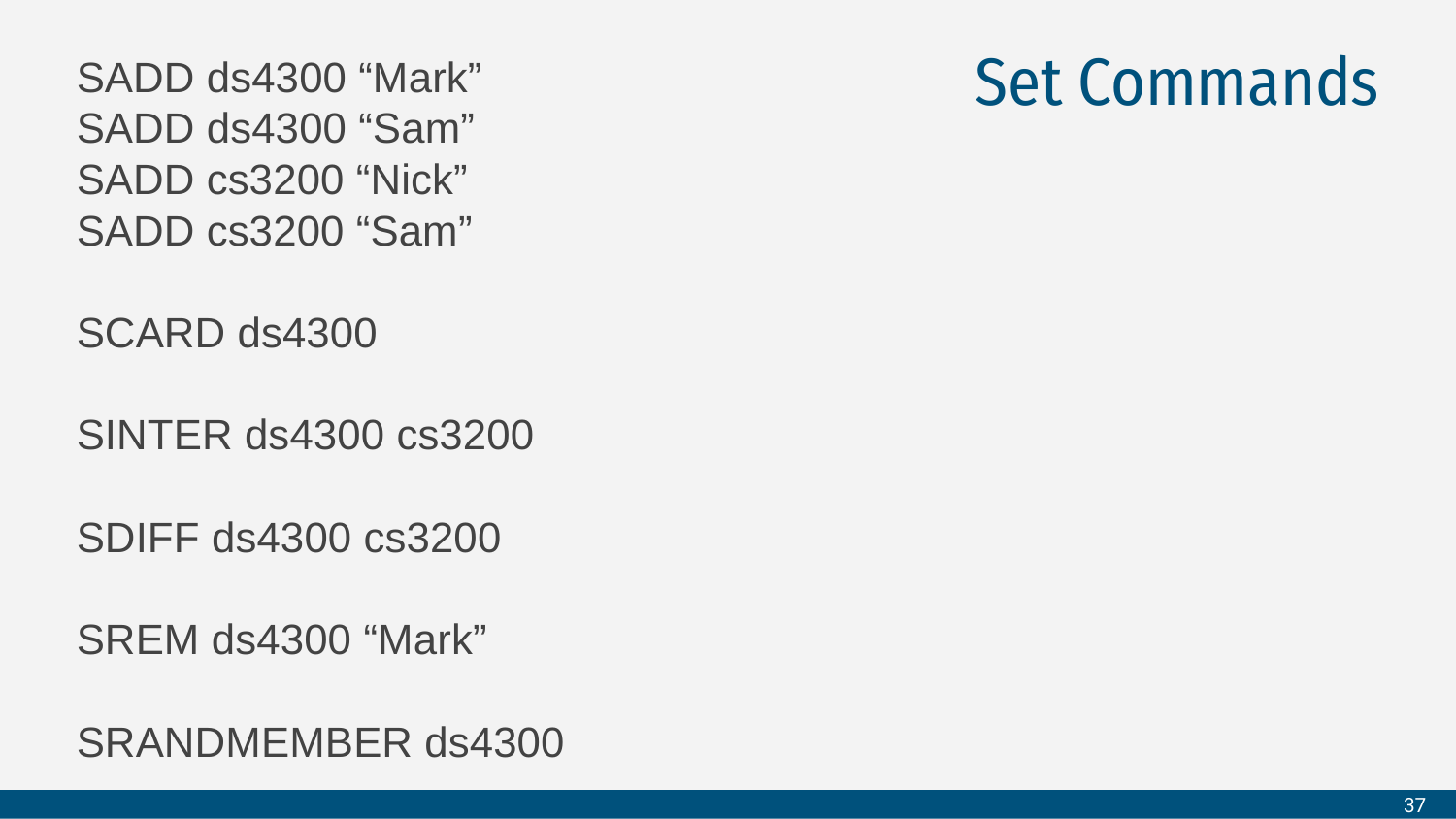

# Set Commands
SADD ds4300 “Mark”
SADD ds4300 “Sam”
SADD cs3200 “Nick”
SADD cs3200 “Sam”

SCARD ds4300

SINTER ds4300 cs3200

SDIFF ds4300 cs3200

SREM ds4300 “Mark”

SRANDMEMBER ds4300
37